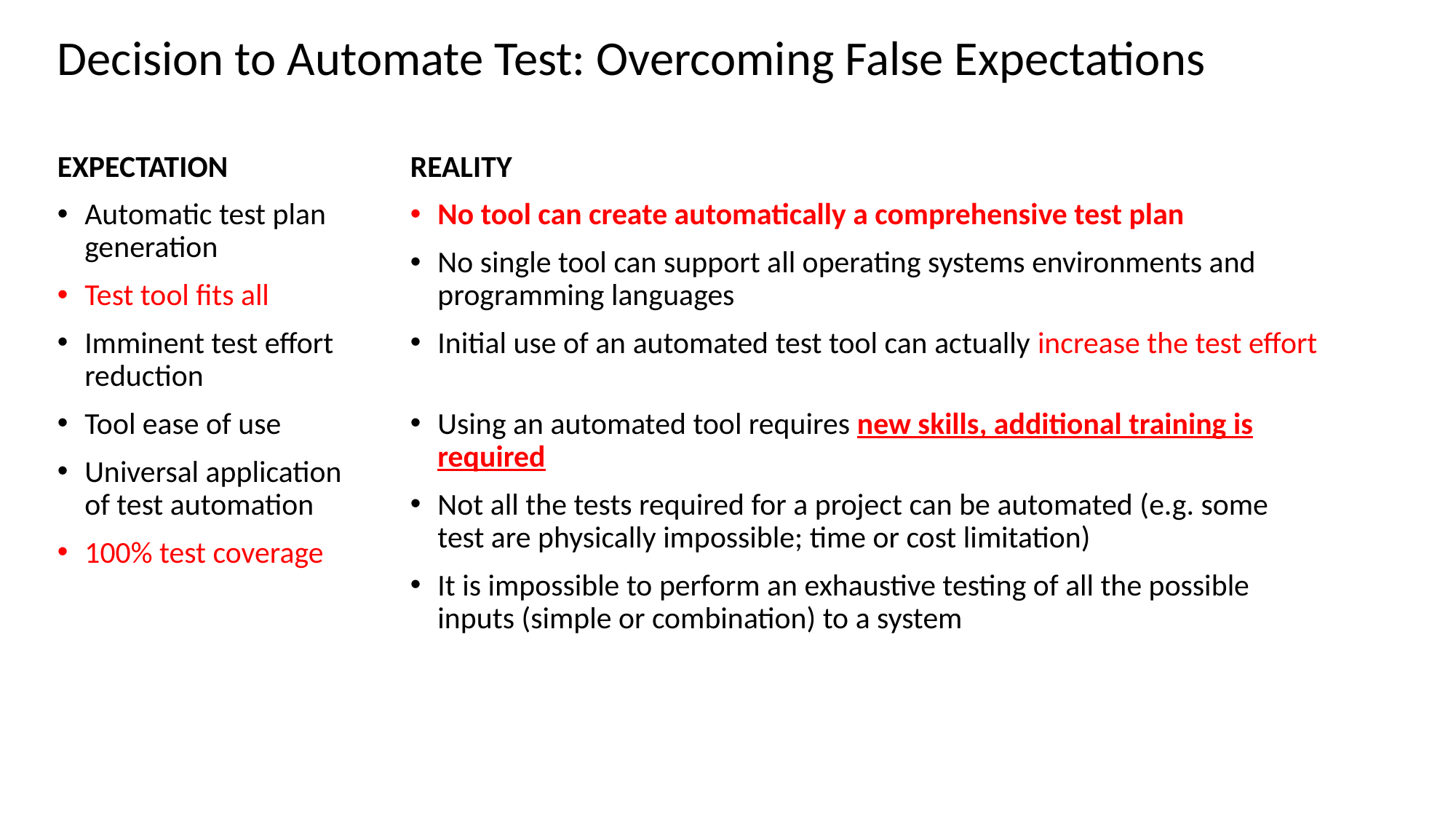

Decision to Automate Test: Overcoming False Expectations
EXPECTATION
Automatic test plan generation
Test tool fits all
Imminent test effort reduction
Tool ease of use
Universal application of test automation
100% test coverage
REALITY
No tool can create automatically a comprehensive test plan
No single tool can support all operating systems environments and programming languages
Initial use of an automated test tool can actually increase the test effort
Using an automated tool requires new skills, additional training is required
Not all the tests required for a project can be automated (e.g. some test are physically impossible; time or cost limitation)
It is impossible to perform an exhaustive testing of all the possible inputs (simple or combination) to a system